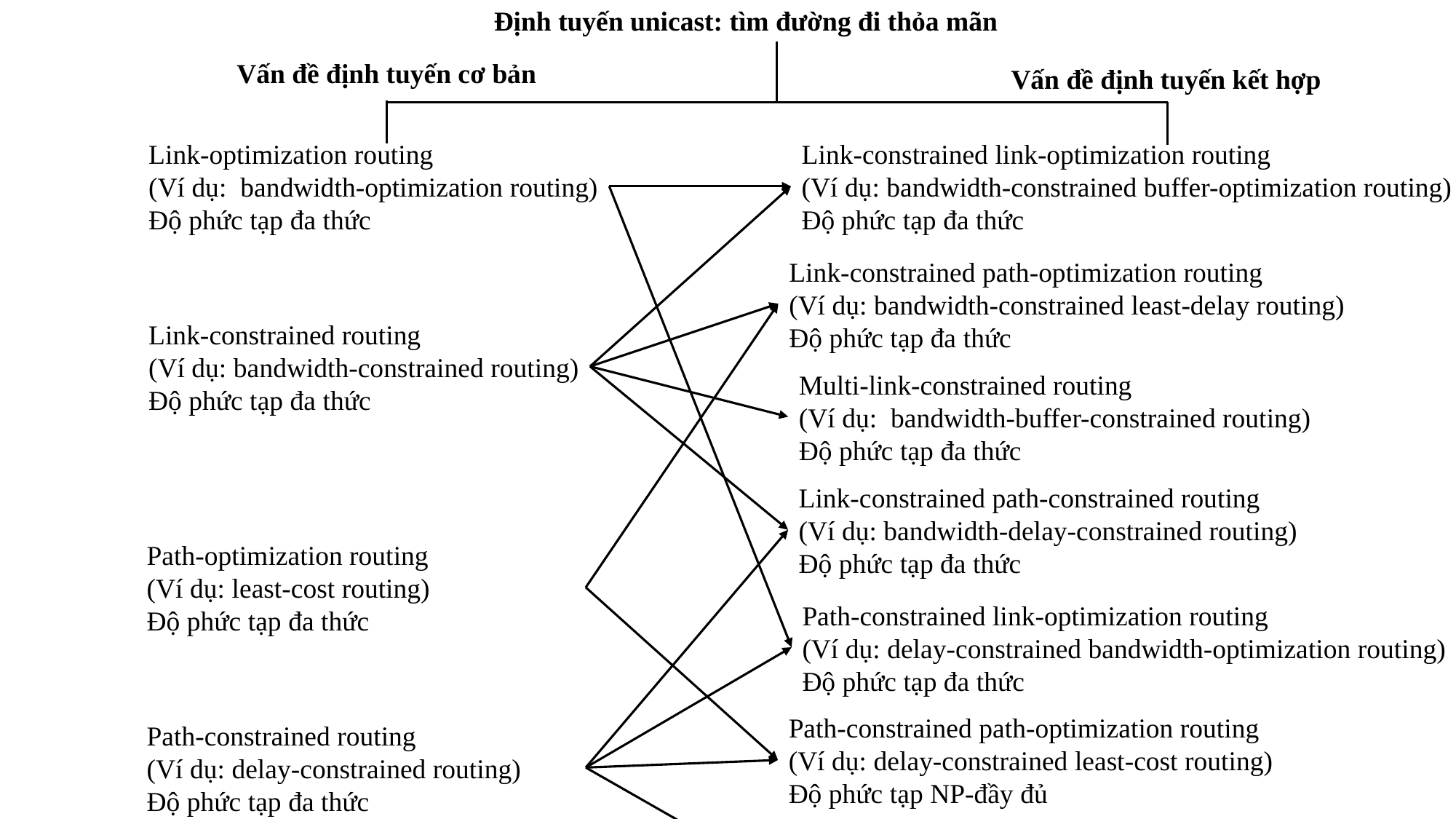

Định tuyến unicast: tìm đường đi thỏa mãn
Vấn đề định tuyến cơ bản
Vấn đề định tuyến kết hợp
Link-optimization routing
(Ví dụ:  bandwidth-optimization routing)
Độ phức tạp đa thức
Link-constrained link-optimization routing
(Ví dụ: bandwidth-constrained buffer-optimization routing)
Độ phức tạp đa thức
Link-constrained path-optimization routing
(Ví dụ: bandwidth-constrained least-delay routing)
Độ phức tạp đa thức
Link-constrained routing
(Ví dụ: bandwidth-constrained routing)
Độ phức tạp đa thức
Multi-link-constrained routing
(Ví dụ:  bandwidth-buffer-constrained routing)
Độ phức tạp đa thức
Link-constrained path-constrained routing
(Ví dụ: bandwidth-delay-constrained routing)
Độ phức tạp đa thức
Path-optimization routing
(Ví dụ: least-cost routing)
Độ phức tạp đa thức
Path-constrained link-optimization routing
(Ví dụ: delay-constrained bandwidth-optimization routing)
Độ phức tạp đa thức
Path-constrained path-optimization routing
(Ví dụ: delay-constrained least-cost routing)
Độ phức tạp NP-đầy đủ
Path-constrained routing
(Ví dụ: delay-constrained routing)
Độ phức tạp đa thức
Multi-path-constrained routing
(Ví dụ: delay-delayjitter-constrained routing)
Độ phức tạp NP-đầy đủ